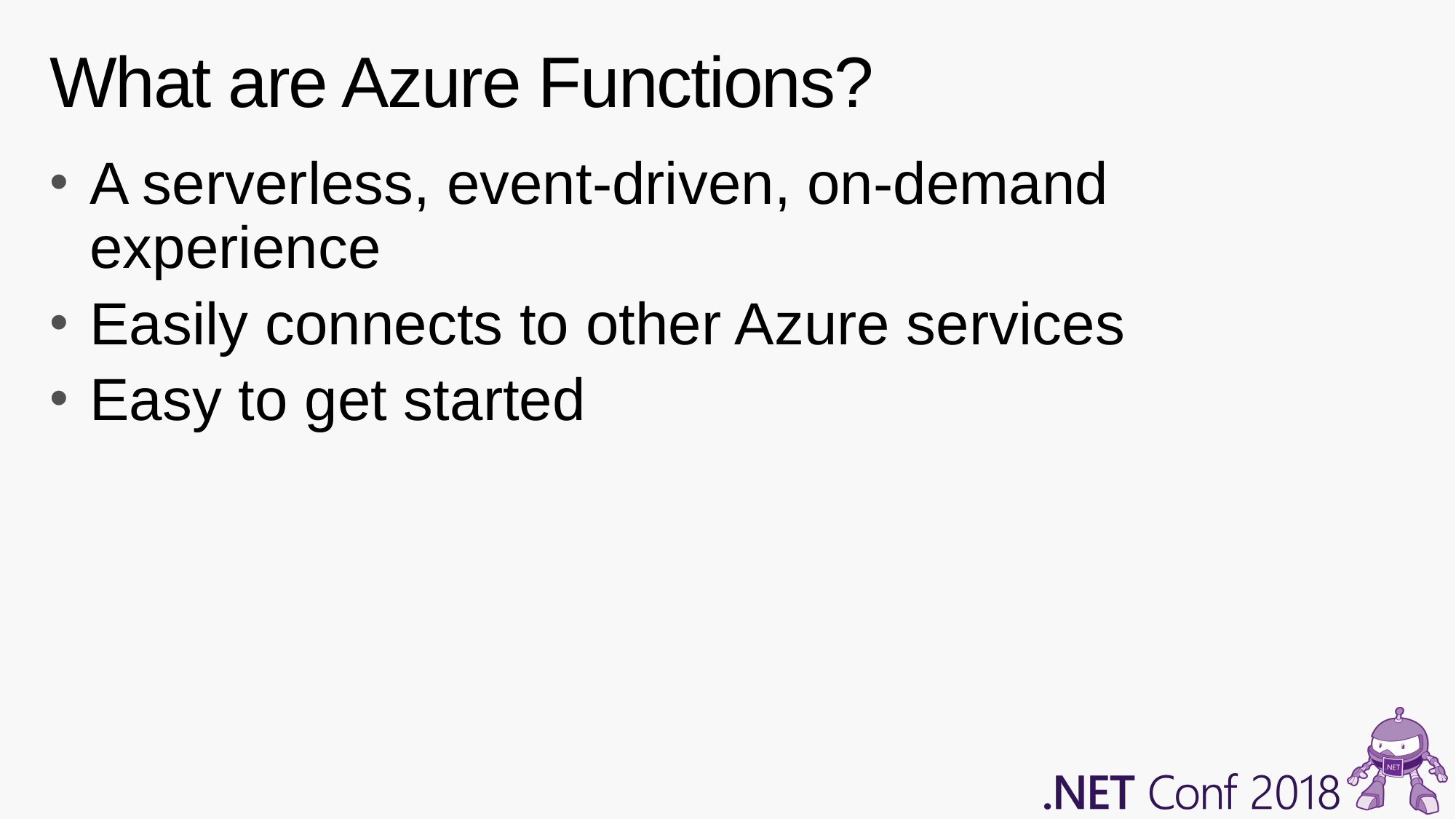

# What are Azure Functions?
A serverless, event-driven, on-demand experience
Easily connects to other Azure services
Easy to get started